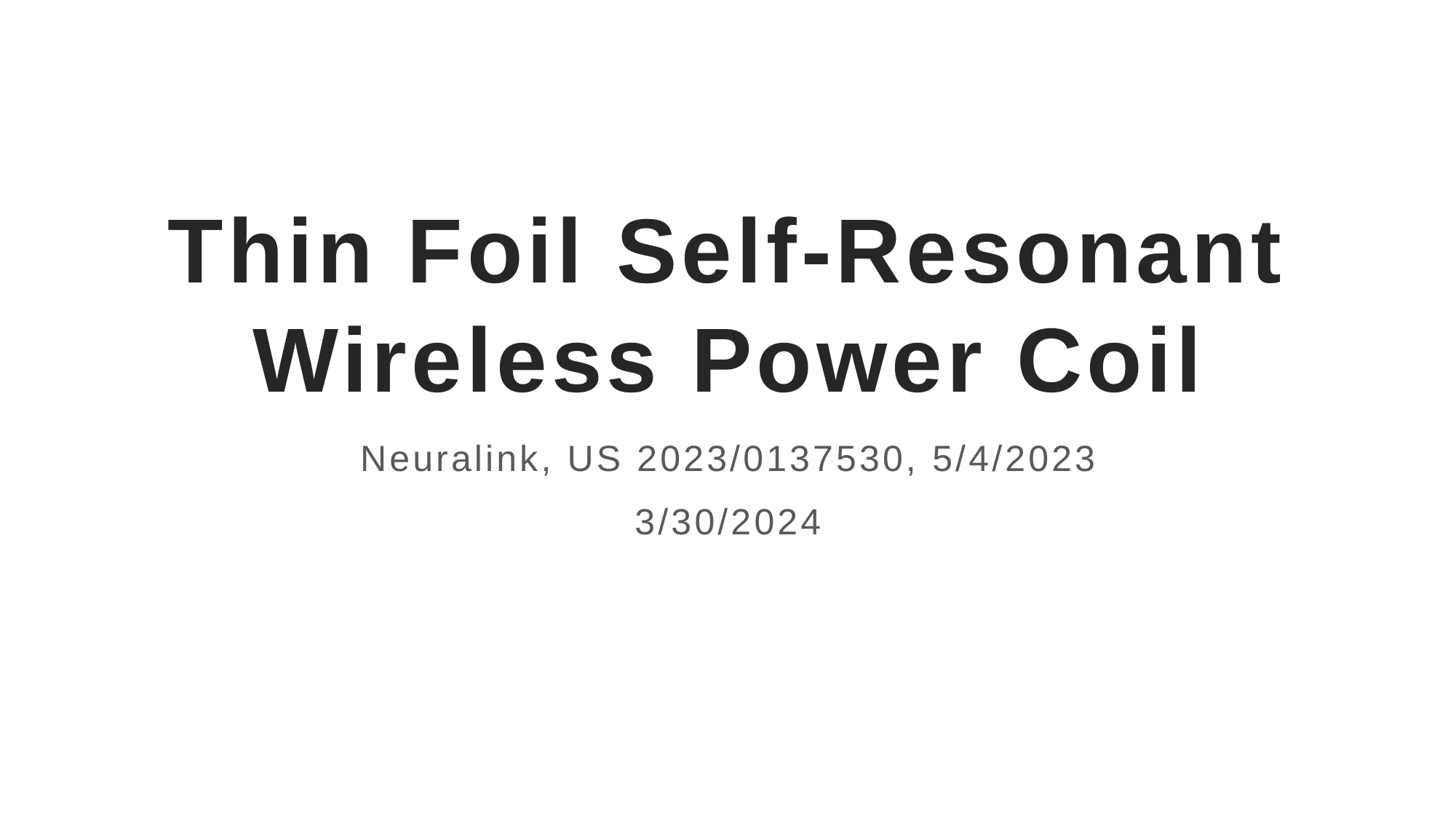

# Thin Foil Self-Resonant Wireless Power Coil
Neuralink, US 2023/0137530, 5/4/2023
3/30/2024